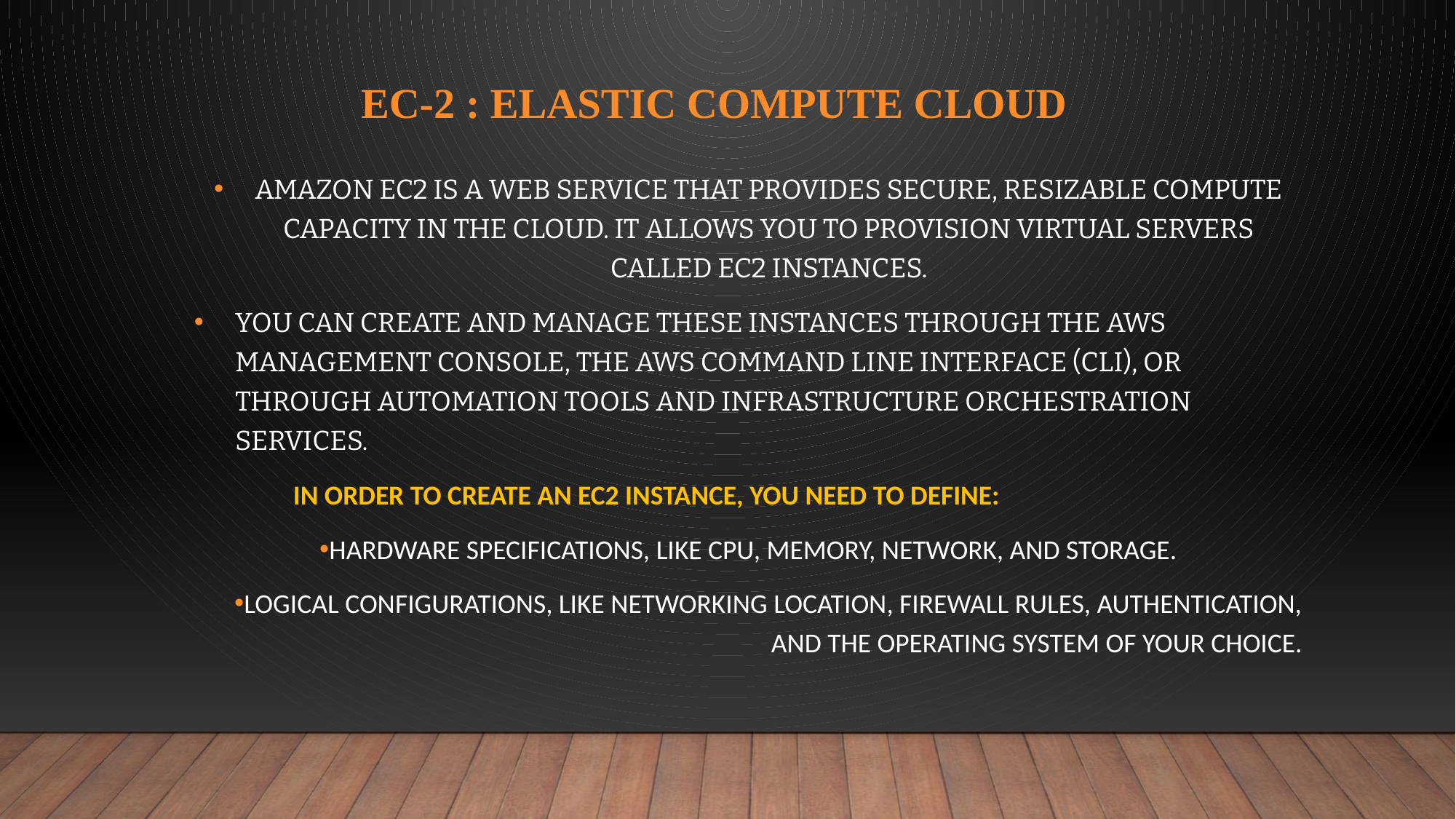

# EC-2 : ELASTIC COMPUTE CLOUD
Amazon EC2 is a web service that provides secure, resizable compute capacity in the cloud. It allows you to provision virtual servers called EC2 instances.
You can create and manage these instances through the AWS Management Console, the AWS Command Line Interface (CLI), or through automation tools and infrastructure orchestration services.
                In order to create an EC2 instance, you need to define:
Hardware specifications, like CPU, memory, network, and storage.
Logical configurations, like networking location, firewall rules, authentication, and the operating system of your choice.